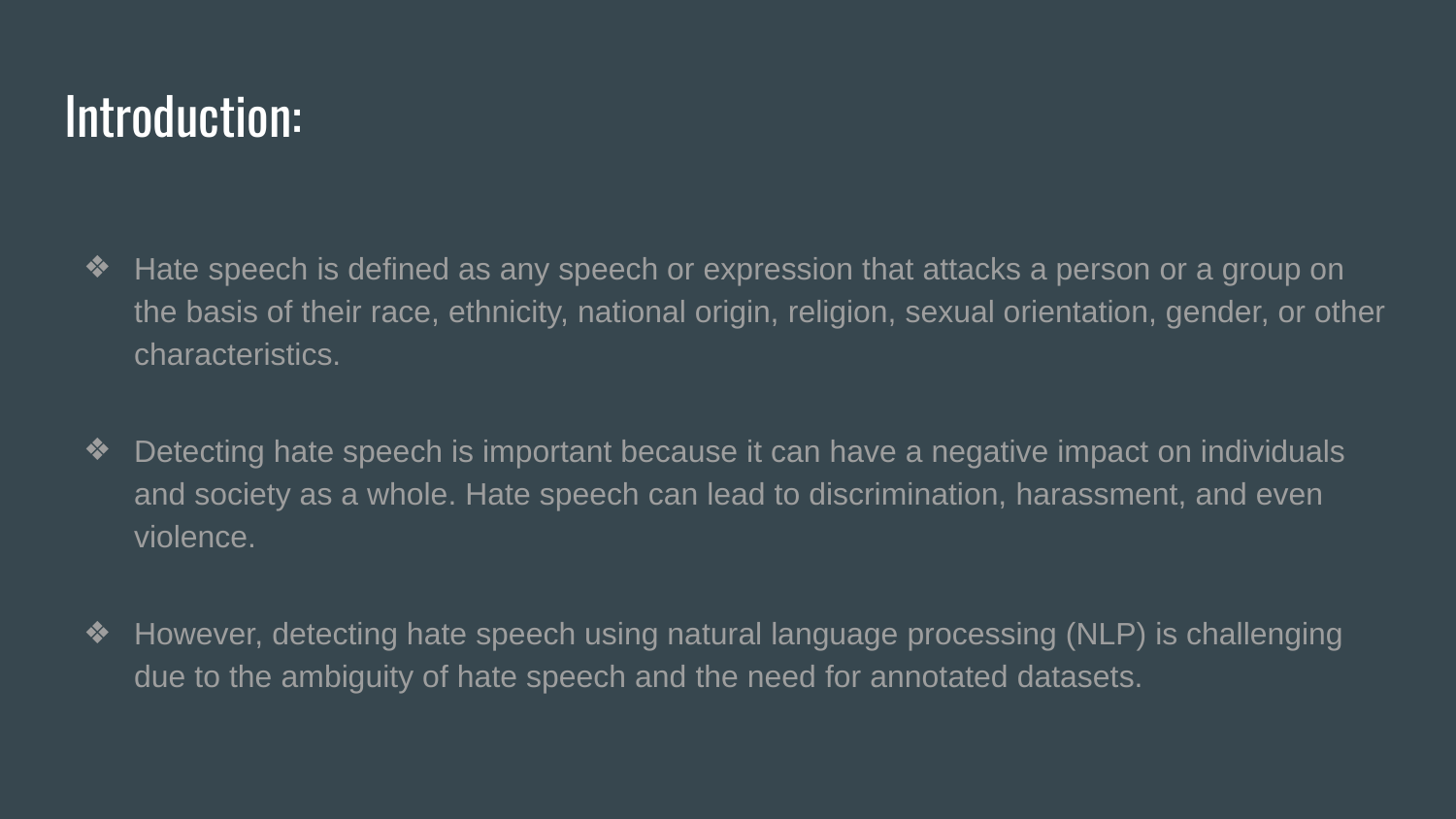

# Introduction:

Hate speech is defined as any speech or expression that attacks a person or a group on the basis of their race, ethnicity, national origin, religion, sexual orientation, gender, or other characteristics.

Detecting hate speech is important because it can have a negative impact on individuals and society as a whole. Hate speech can lead to discrimination, harassment, and even violence.

However, detecting hate speech using natural language processing (NLP) is challenging due to the ambiguity of hate speech and the need for annotated datasets.